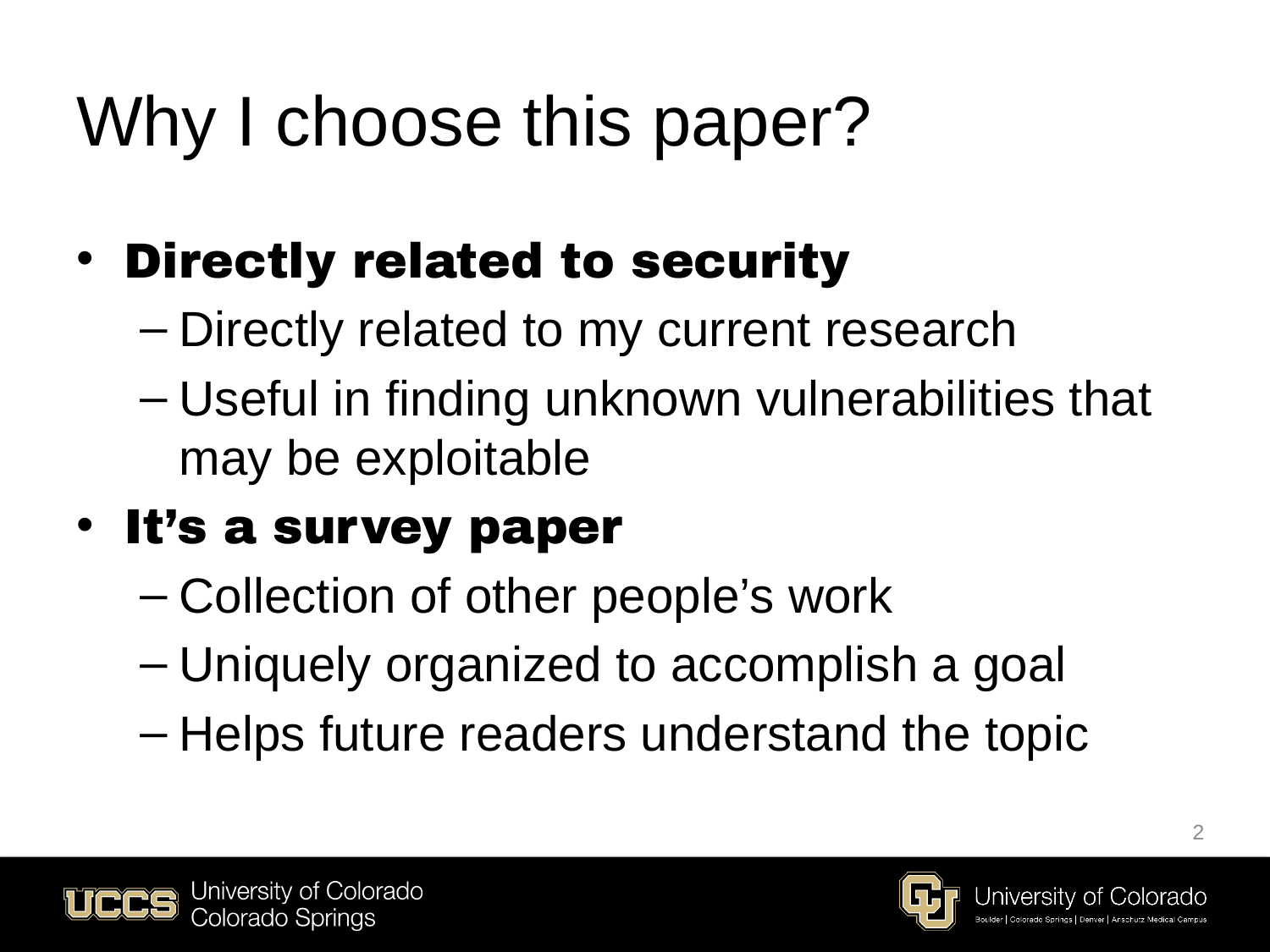

# Why I choose this paper?
Directly related to security
Directly related to my current research
Useful in finding unknown vulnerabilities that may be exploitable
It’s a survey paper
Collection of other people’s work
Uniquely organized to accomplish a goal
Helps future readers understand the topic
2